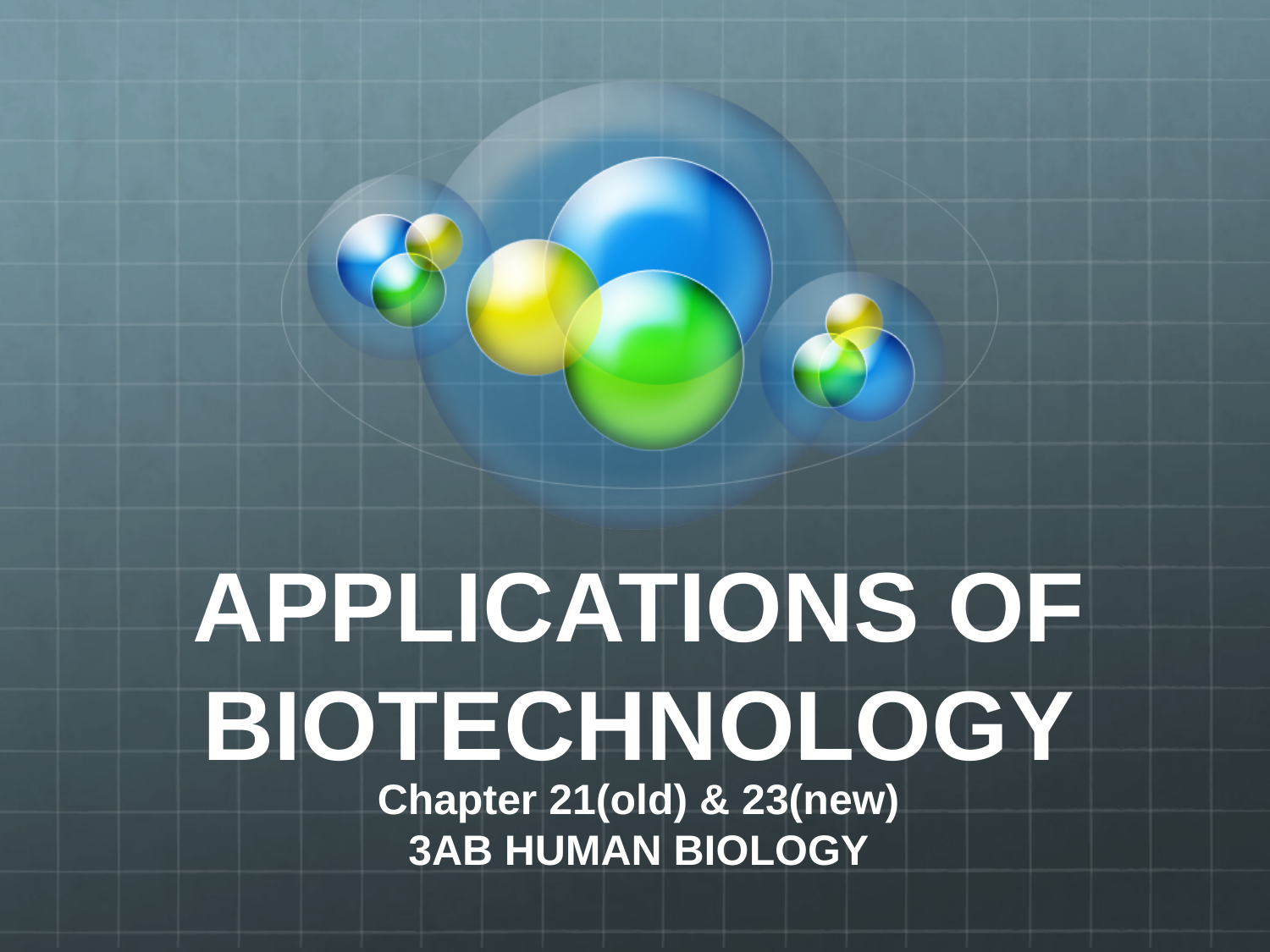

# APPLICATIONS OF BIOTECHNOLOGY
Chapter 21(old) & 23(new)
3AB HUMAN BIOLOGY